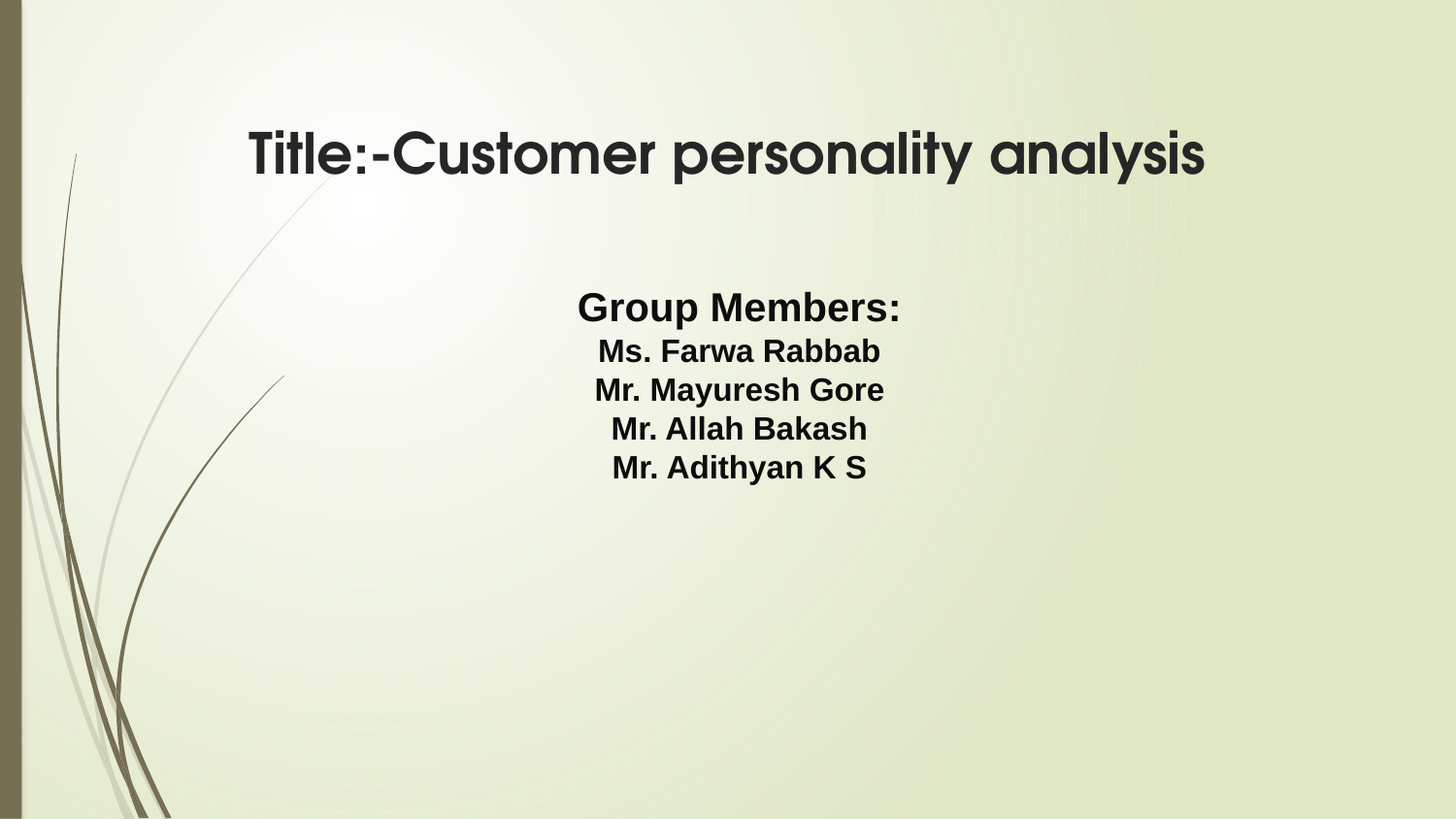

# Title:-Customer personality analysis
Group Members:
Ms. Farwa Rabbab
Mr. Mayuresh Gore
Mr. Allah Bakash
Mr. Adithyan K S